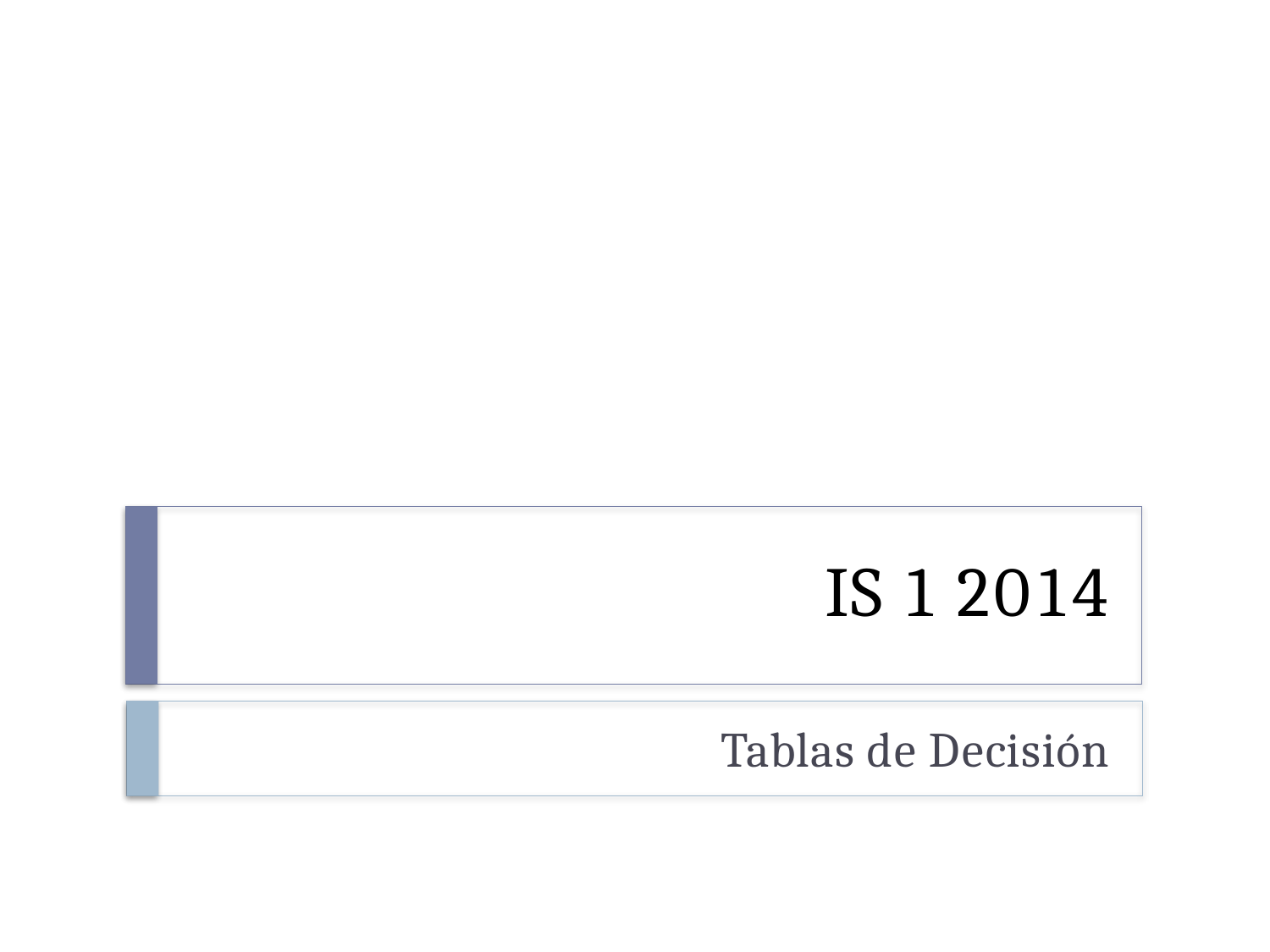

# IS 1 2014
Tablas de Decisión